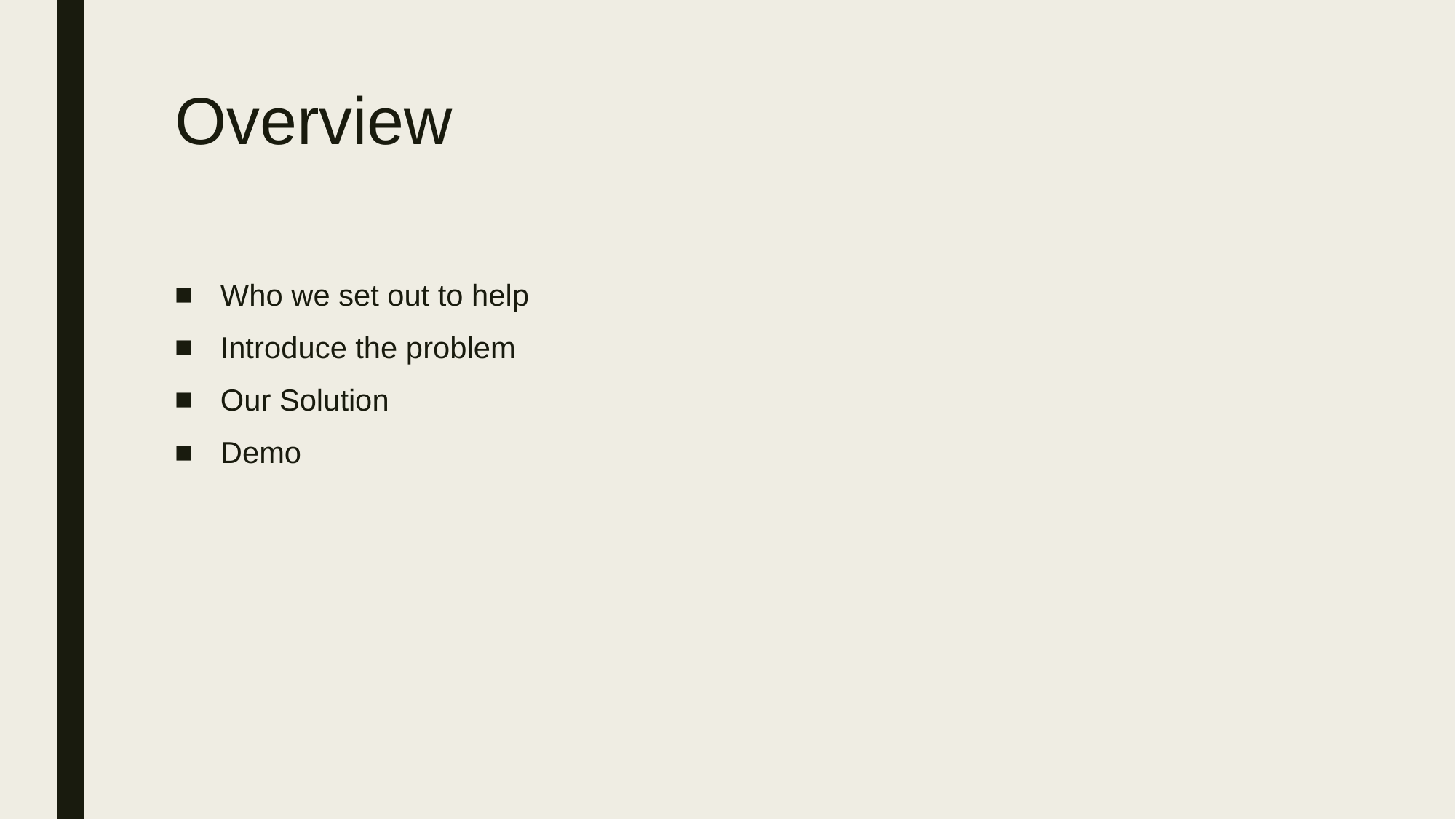

# Overview
Who we set out to help
Introduce the problem
Our Solution
Demo